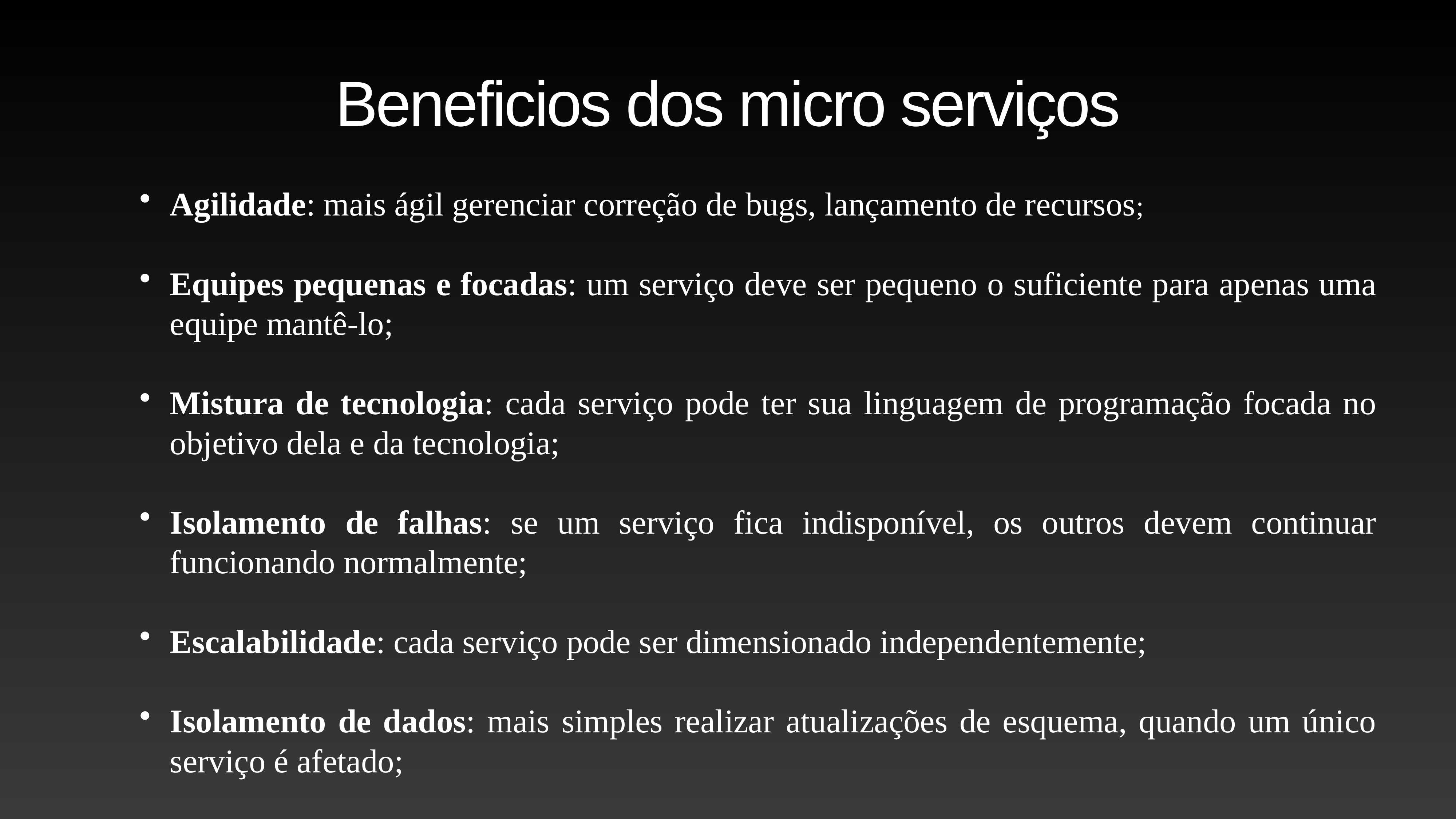

# Beneficios dos micro serviços
Agilidade: mais ágil gerenciar correção de bugs, lançamento de recursos;

Equipes pequenas e focadas: um serviço deve ser pequeno o suficiente para apenas uma equipe mantê-lo;

Mistura de tecnologia: cada serviço pode ter sua linguagem de programação focada no objetivo dela e da tecnologia;

Isolamento de falhas: se um serviço fica indisponível, os outros devem continuar funcionando normalmente;

Escalabilidade: cada serviço pode ser dimensionado independentemente;

Isolamento de dados: mais simples realizar atualizações de esquema, quando um único serviço é afetado;